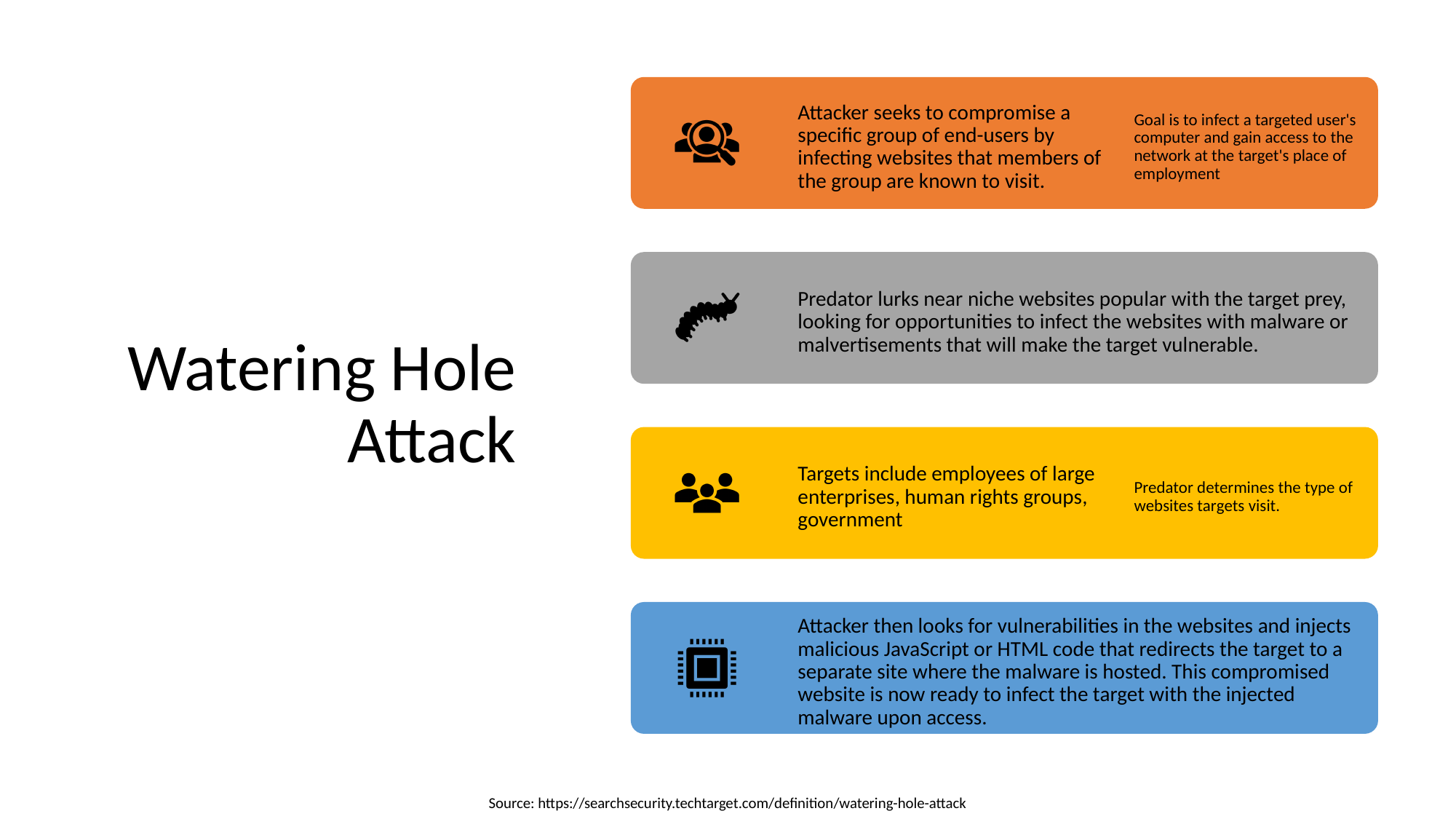

Attacker seeks to compromise a specific group of end-users by infecting websites that members of the group are known to visit.
Goal is to infect a targeted user's computer and gain access to the network at the target's place of employment
Predator lurks near niche websites popular with the target prey, looking for opportunities to infect the websites with malware or malvertisements that will make the target vulnerable.
Targets include employees of large enterprises, human rights groups, government
Predator determines the type of websites targets visit.
Attacker then looks for vulnerabilities in the websites and injects malicious JavaScript or HTML code that redirects the target to a separate site where the malware is hosted. This compromised website is now ready to infect the target with the injected malware upon access.
# Watering Hole Attack
Source: https://searchsecurity.techtarget.com/definition/watering-hole-attack